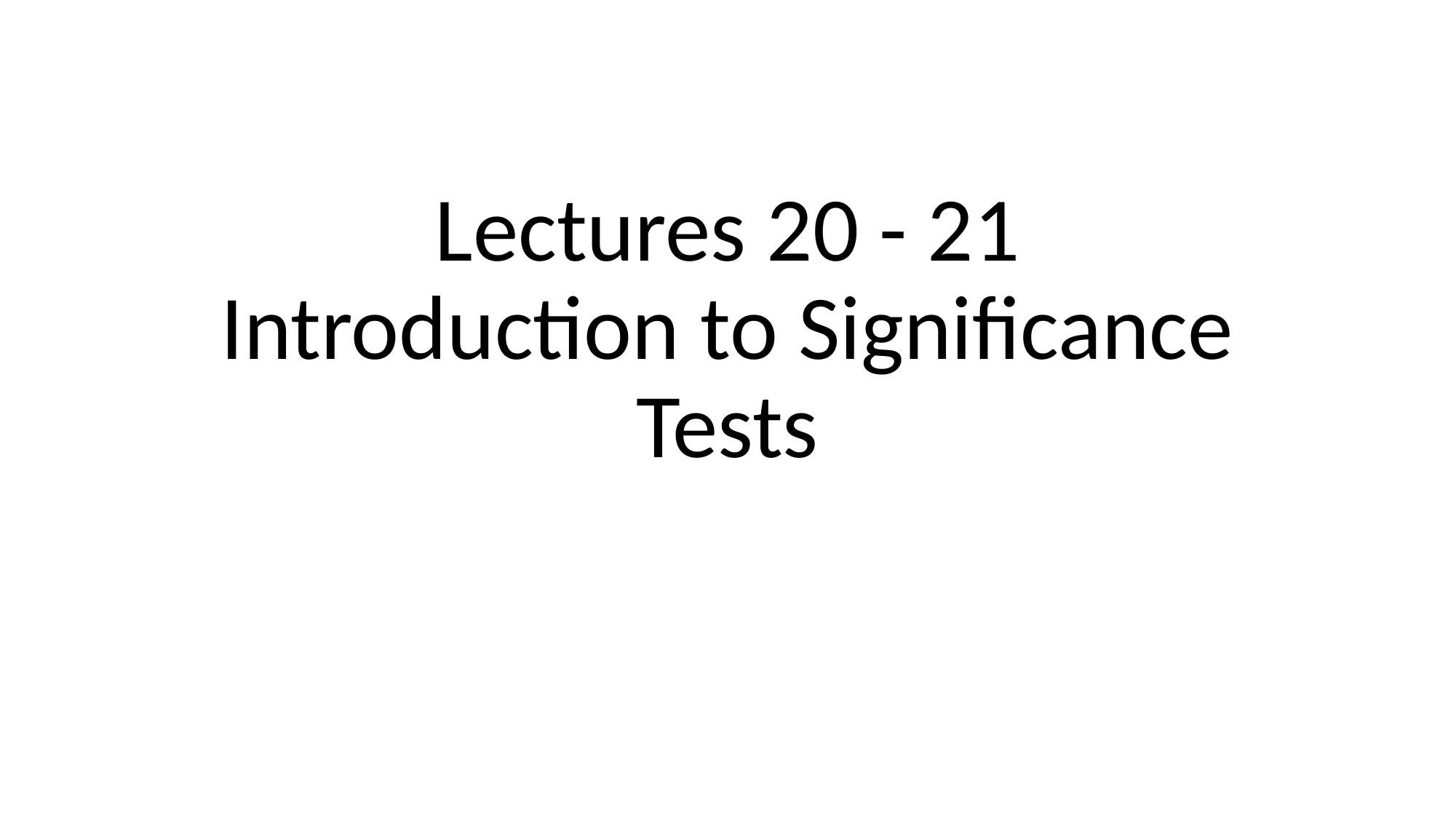

# Lectures 20 - 21 Introduction to Significance Tests